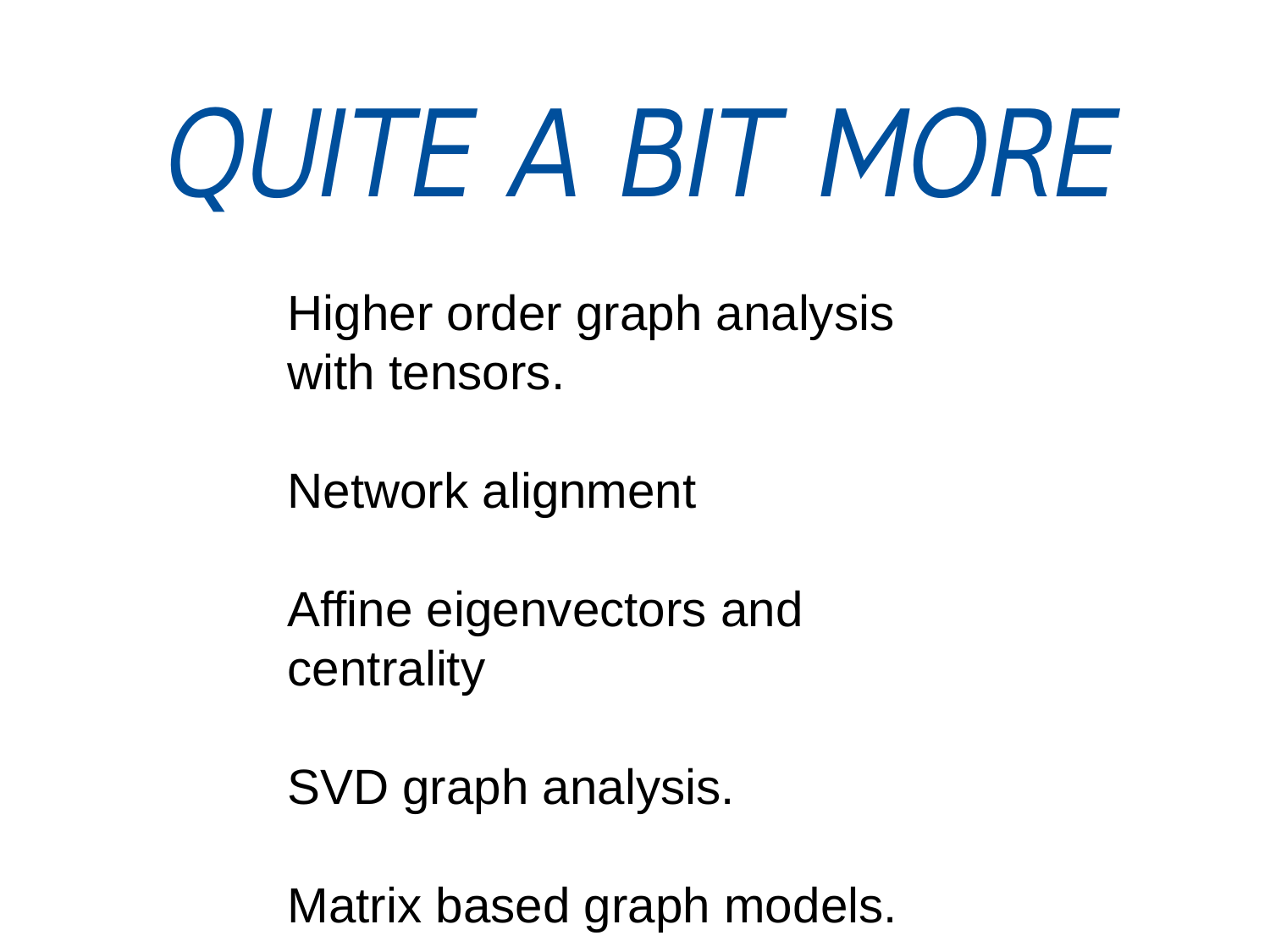

QUITE A BIT MORE
Higher order graph analysis with tensors.

Network alignment

Affine eigenvectors and centrality

SVD graph analysis.

Matrix based graph models.